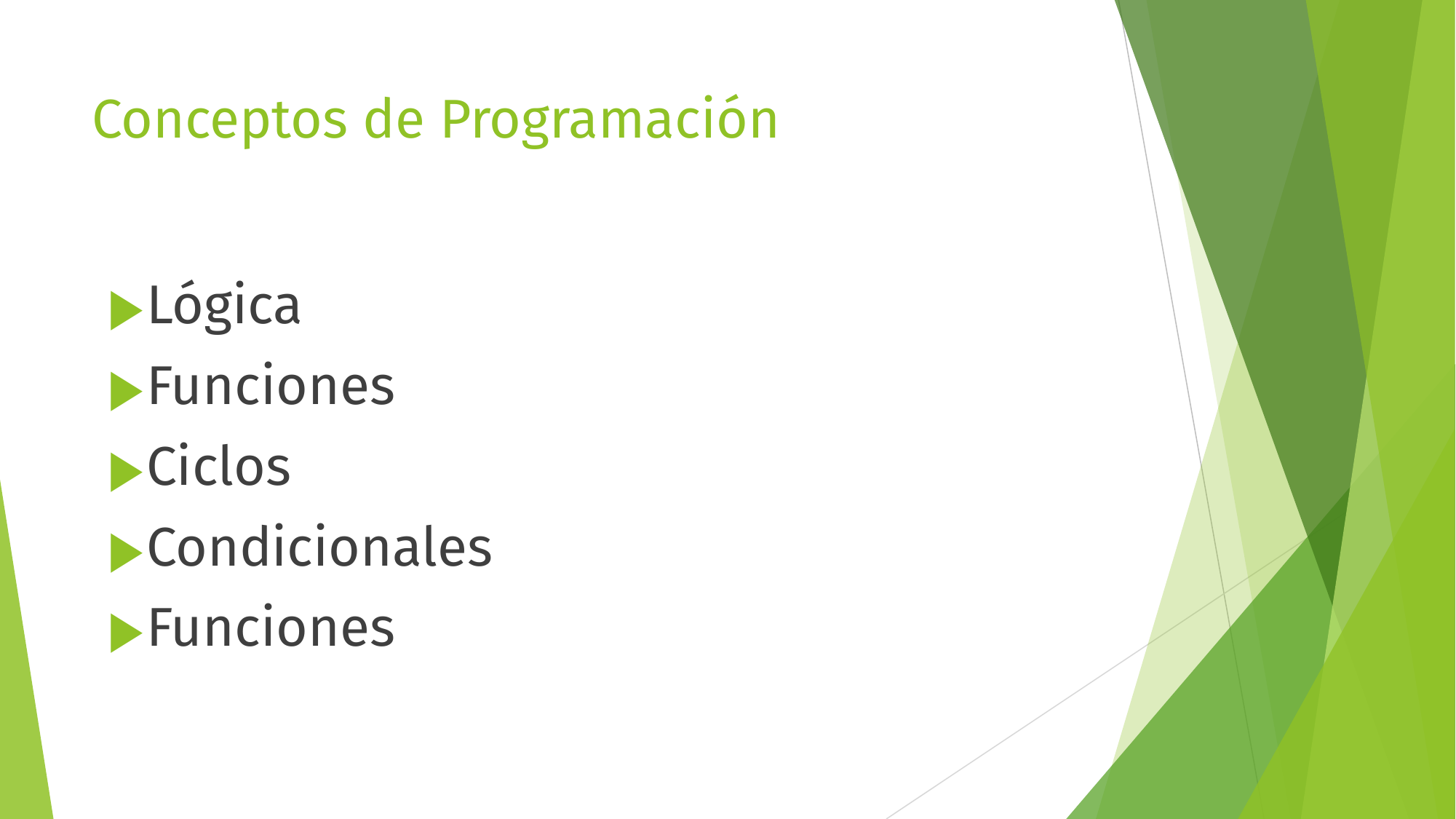

# Conceptos de Programación
Lógica
Funciones
Ciclos
Condicionales
Funciones